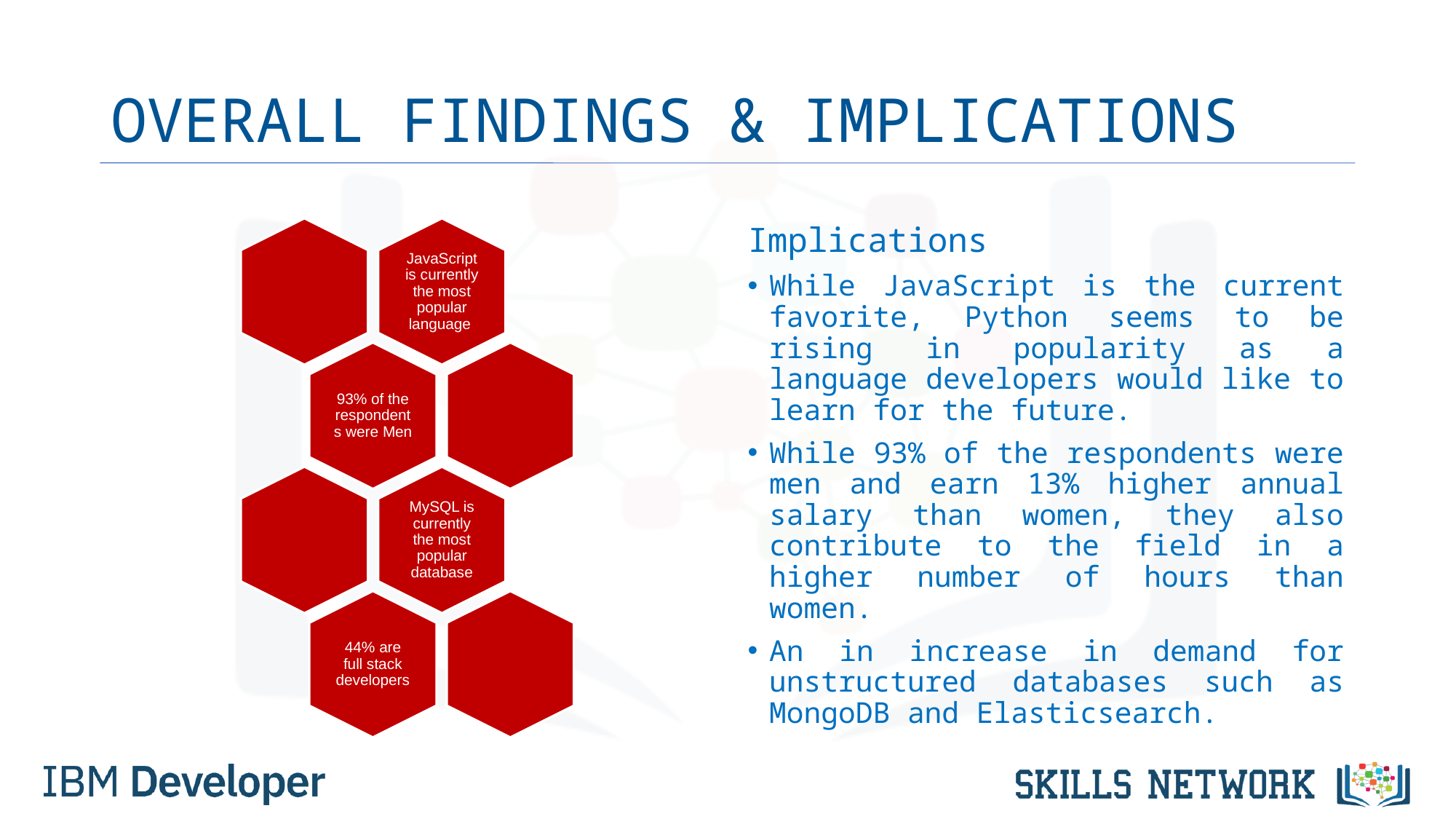

# OVERALL FINDINGS & IMPLICATIONS
JavaScript is currently the most popular language

93% of the respondents were Men

MySQL is currently the most popular database

44% are full stack developers

Implications
While JavaScript is the current favorite, Python seems to be rising in popularity as a language developers would like to learn for the future.
While 93% of the respondents were men and earn 13% higher annual salary than women, they also contribute to the field in a higher number of hours than women.
An in increase in demand for unstructured databases such as MongoDB and Elasticsearch.